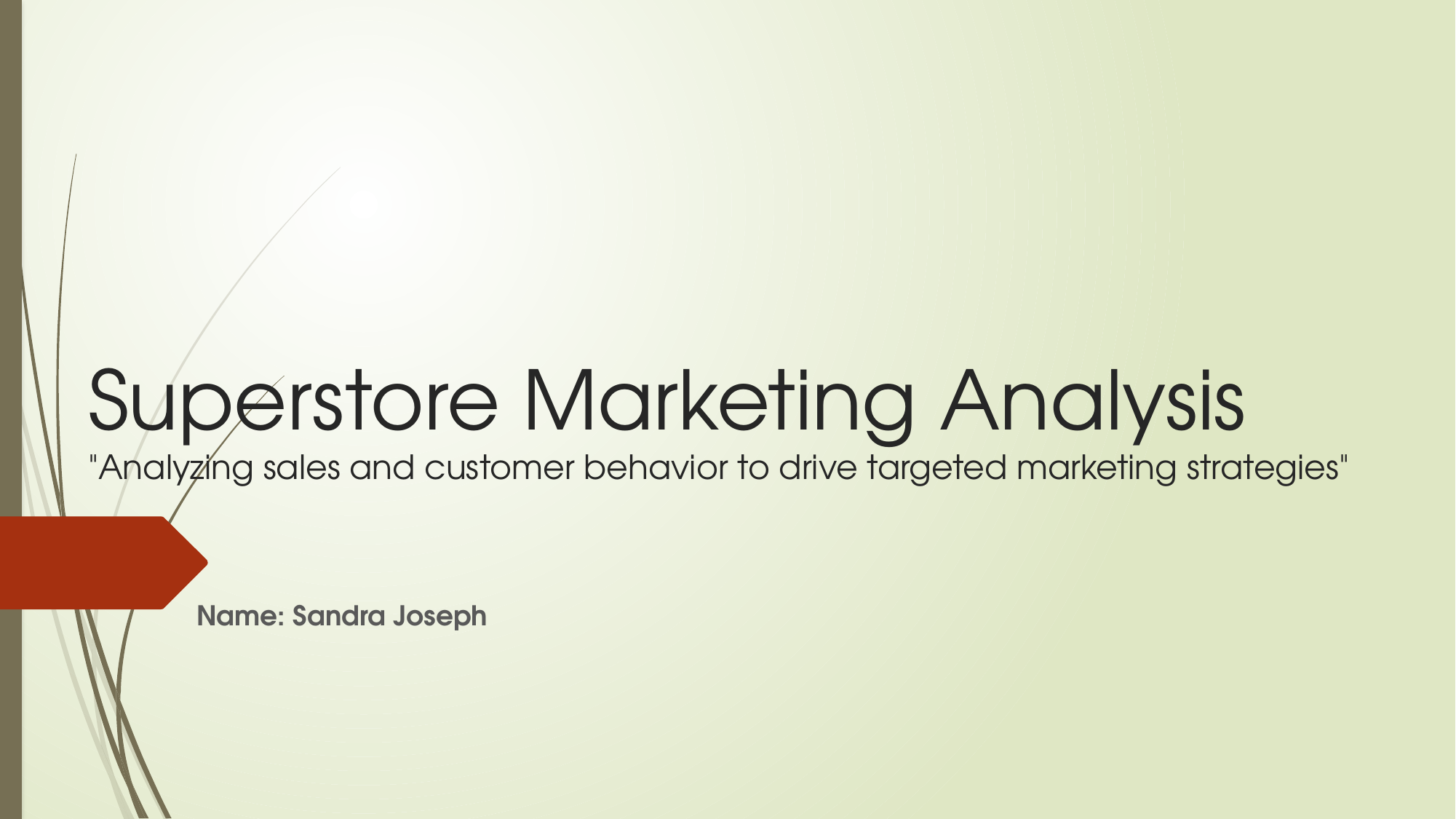

# Superstore Marketing Analysis "Analyzing sales and customer behavior to drive targeted marketing strategies"
Name: Sandra Joseph